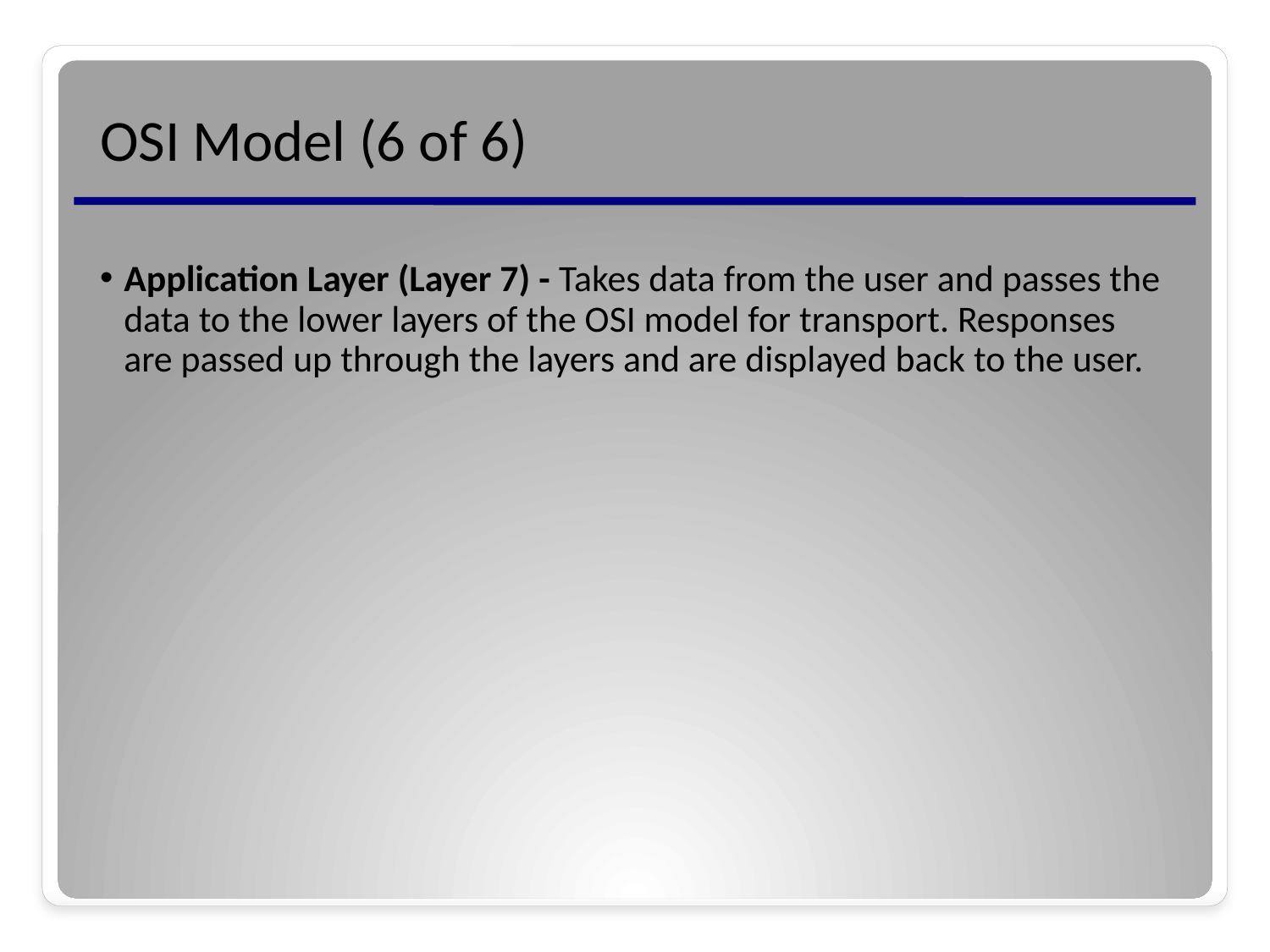

# OSI Model (6 of 6)
Application Layer (Layer 7) - Takes data from the user and passes the data to the lower layers of the OSI model for transport. Responses are passed up through the layers and are displayed back to the user.